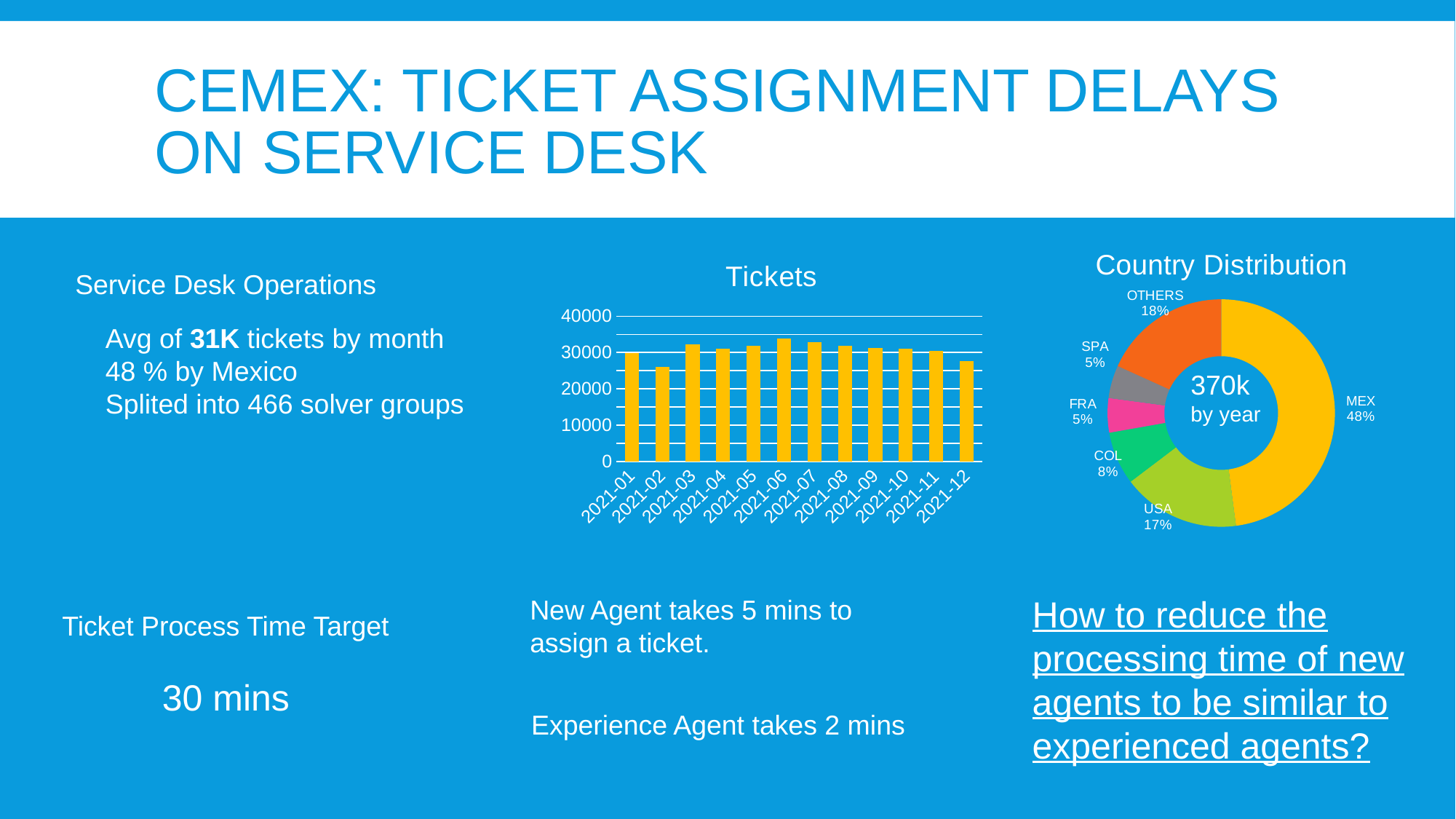

# CEMEX: TICKET ASSIGNMENT DELAYS ON SERVICE DESK

### Chart: Country Distribution

| Category | Tickets |
|---|---|
| MEX | 177510.0 |
| USA | 62097.0 |
| COL | 27911.0 |
| FRA | 18153.0 |
| SPA | 17236.0 |
| OTHERS | 67500.0 |

### Chart:

| Category | Tickets |
|---|---|
| 2021-01 | 29935.0 |
| 2021-02 | 26144.0 |
| 2021-03 | 32329.0 |
| 2021-04 | 30986.0 |
| 2021-05 | 31925.0 |
| 2021-06 | 33883.0 |
| 2021-07 | 32887.0 |
| 2021-08 | 31872.0 |
| 2021-09 | 31230.0 |
| 2021-10 | 30989.0 |
| 2021-11 | 30485.0 |
| 2021-12 | 27742.0 |
Service Desk Operations
Avg of 31K tickets by month
48 % by Mexico
Splited into 466 solver groups

370k
by year
How to reduce the processing time of new agents to be similar to experienced agents?
New Agent takes 5 mins to assign a ticket.
Ticket Process Time Target

30 mins
Experience Agent takes 2 mins